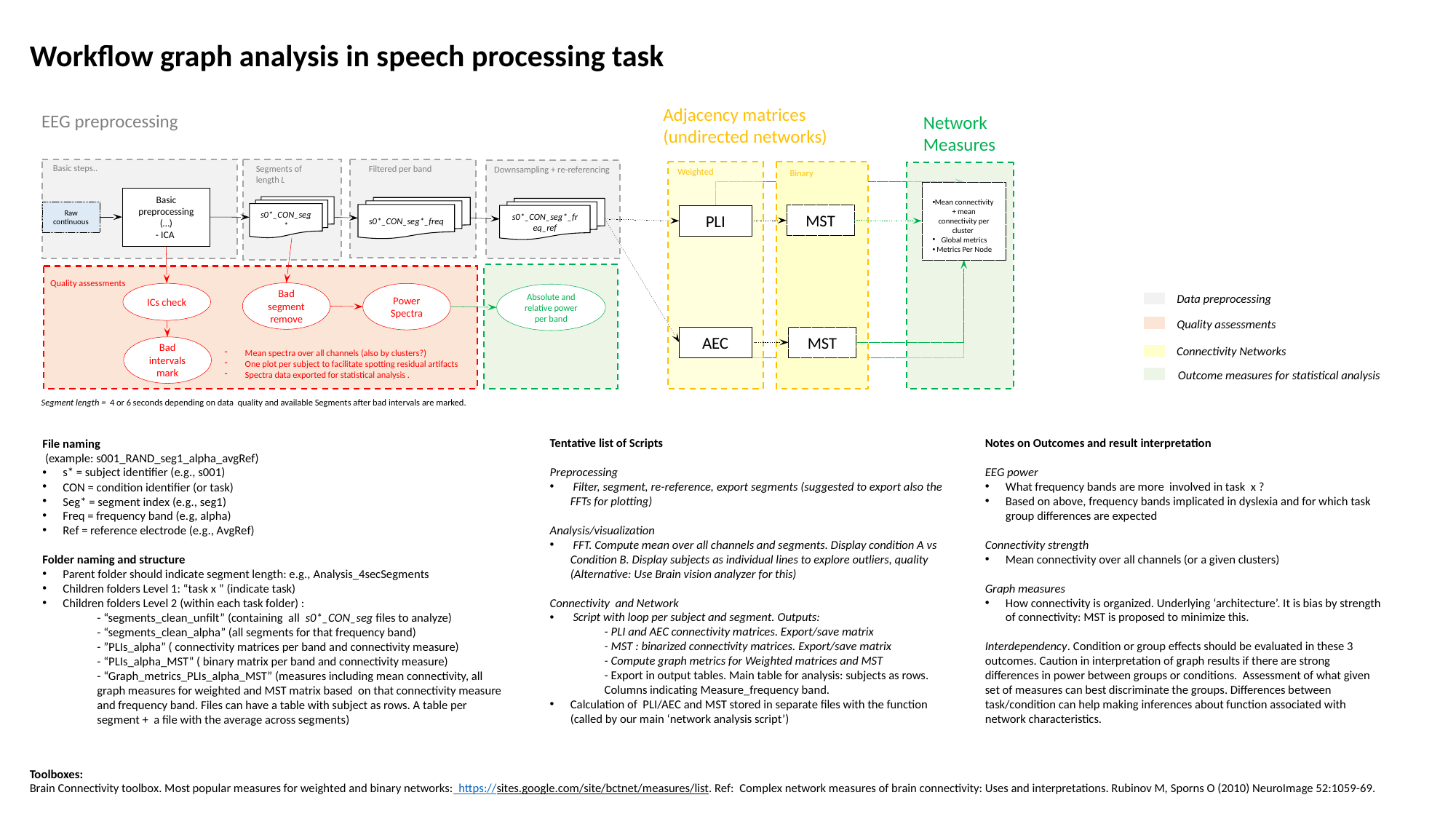

Workflow graph analysis in speech processing task
Adjacency matrices
(undirected networks)
EEG preprocessing
Network
Measures
Basic steps..

Filtered per band

Segments of length L

Downsampling + re-referencing

Weighted

Binary

Mean connectivity + mean connectivity per cluster
Global metrics
Metrics Per Node
Basic preprocessing (…)
- ICA
s0*_CON_seg*
s0*_CON_seg*_freq
s0*_CON_seg*_freq_ref
Raw continuous
MST
PLI

Quality assessments
Bad segment remove
ICs check
Power Spectra
Absolute and relative power per band
Data preprocessing

Quality assessments

Connectivity Networks

Outcome measures for statistical analysis
AEC
MST
Bad intervals mark
Mean spectra over all channels (also by clusters?)
One plot per subject to facilitate spotting residual artifacts
Spectra data exported for statistical analysis .

Segment length =  4 or 6 seconds depending on data  quality and available Segments after bad intervals are marked.

Tentative list of Scripts

Preprocessing
 Filter, segment, re-reference, export segments (suggested to export also the FFTs for plotting)

Analysis/visualization
 FFT. Compute mean over all channels and segments. Display condition A vs Condition B. Display subjects as individual lines to explore outliers, quality (Alternative: Use Brain vision analyzer for this)

Connectivity  and Network
 Script with loop per subject and segment. Outputs:
- PLI and AEC connectivity matrices. Export/save matrix
- MST : binarized connectivity matrices. Export/save matrix
- Compute graph metrics for Weighted matrices and MST
- Export in output tables. Main table for analysis: subjects as rows. Columns indicating Measure_frequency band.
Calculation of  PLI/AEC and MST stored in separate files with the function  (called by our main ‘network analysis script’)
Notes on Outcomes and result interpretation

EEG power
What frequency bands are more  involved in task  x ?
Based on above, frequency bands implicated in dyslexia and for which task group differences are expected

Connectivity strength
Mean connectivity over all channels (or a given clusters)

Graph measures
How connectivity is organized. Underlying ‘architecture’. It is bias by strength of connectivity: MST is proposed to minimize this.

Interdependency. Condition or group effects should be evaluated in these 3 outcomes. Caution in interpretation of graph results if there are strong differences in power between groups or conditions.  Assessment of what given set of measures can best discriminate the groups. Differences between task/condition can help making inferences about function associated with network characteristics.
File naming
 (example: s001_RAND_seg1_alpha_avgRef)
s* = subject identifier (e.g., s001)
CON = condition identifier (or task)
Seg* = segment index (e.g., seg1)
Freq = frequency band (e.g, alpha)
Ref = reference electrode (e.g., AvgRef)

Folder naming and structure
Parent folder should indicate segment length: e.g., Analysis_4secSegments
Children folders Level 1: “task x ” (indicate task)
Children folders Level 2 (within each task folder) :
- “segments_clean_unfilt” (containing  all  s0*_CON_seg files to analyze)
- “segments_clean_alpha” (all segments for that frequency band)
- ”PLIs_alpha” ( connectivity matrices per band and connectivity measure)
- “PLIs_alpha_MST” ( binary matrix per band and connectivity measure)
- “Graph_metrics_PLIs_alpha_MST” (measures including mean connectivity, all graph measures for weighted and MST matrix based  on that connectivity measure and frequency band. Files can have a table with subject as rows. A table per segment +  a file with the average across segments)
Toolboxes:
Brain Connectivity toolbox. Most popular measures for weighted and binary networks:  https://sites.google.com/site/bctnet/measures/list. Ref:  Complex network measures of brain connectivity: Uses and interpretations. Rubinov M, Sporns O (2010) NeuroImage 52:1059-69.